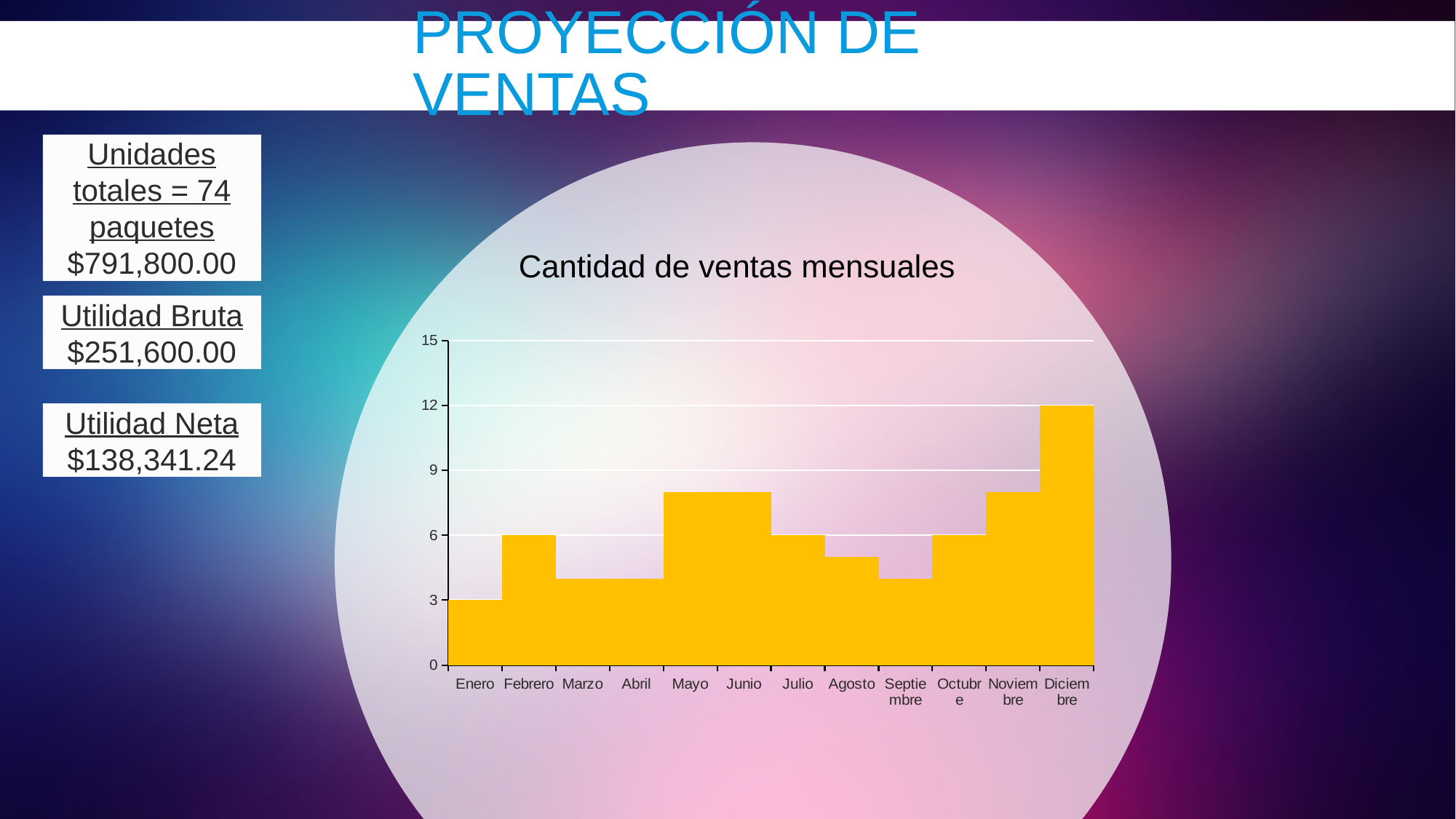

# Proyección de ventas

Unidades totales = 74 paquetes
$791,800.00
Cantidad de ventas mensuales
Utilidad Bruta
$251,600.00

### Chart:

| Category |  |
|---|---|
| Enero | 3.0 |
| Febrero | 6.0 |
| Marzo | 4.0 |
| Abril | 4.0 |
| Mayo | 8.0 |
| Junio | 8.0 |
| Julio | 6.0 |
| Agosto | 5.0 |
| Septiembre | 4.0 |
| Octubre | 6.0 |
| Noviembre | 8.0 |
| Diciembre | 12.0 |
Utilidad Neta
$138,341.24